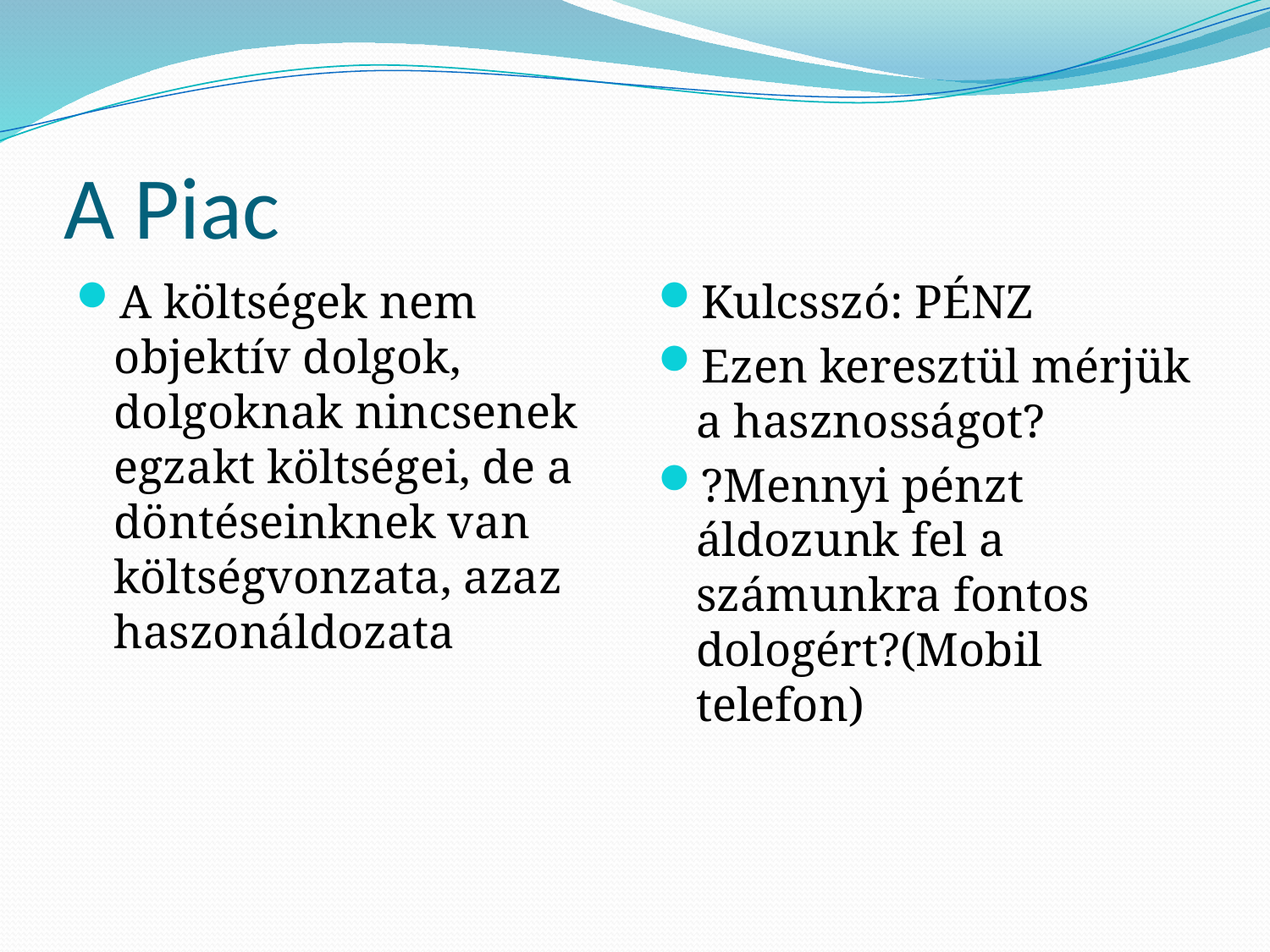

# A Piac
A költségek nem objektív dolgok,   dolgoknak nincsenek egzakt költségei, de a döntéseinknek van költségvonzata, azaz haszonáldozata
Kulcsszó: PÉNZ
Ezen keresztül mérjük a hasznosságot?
?Mennyi pénzt áldozunk fel a számunkra fontos dologért?(Mobil telefon)